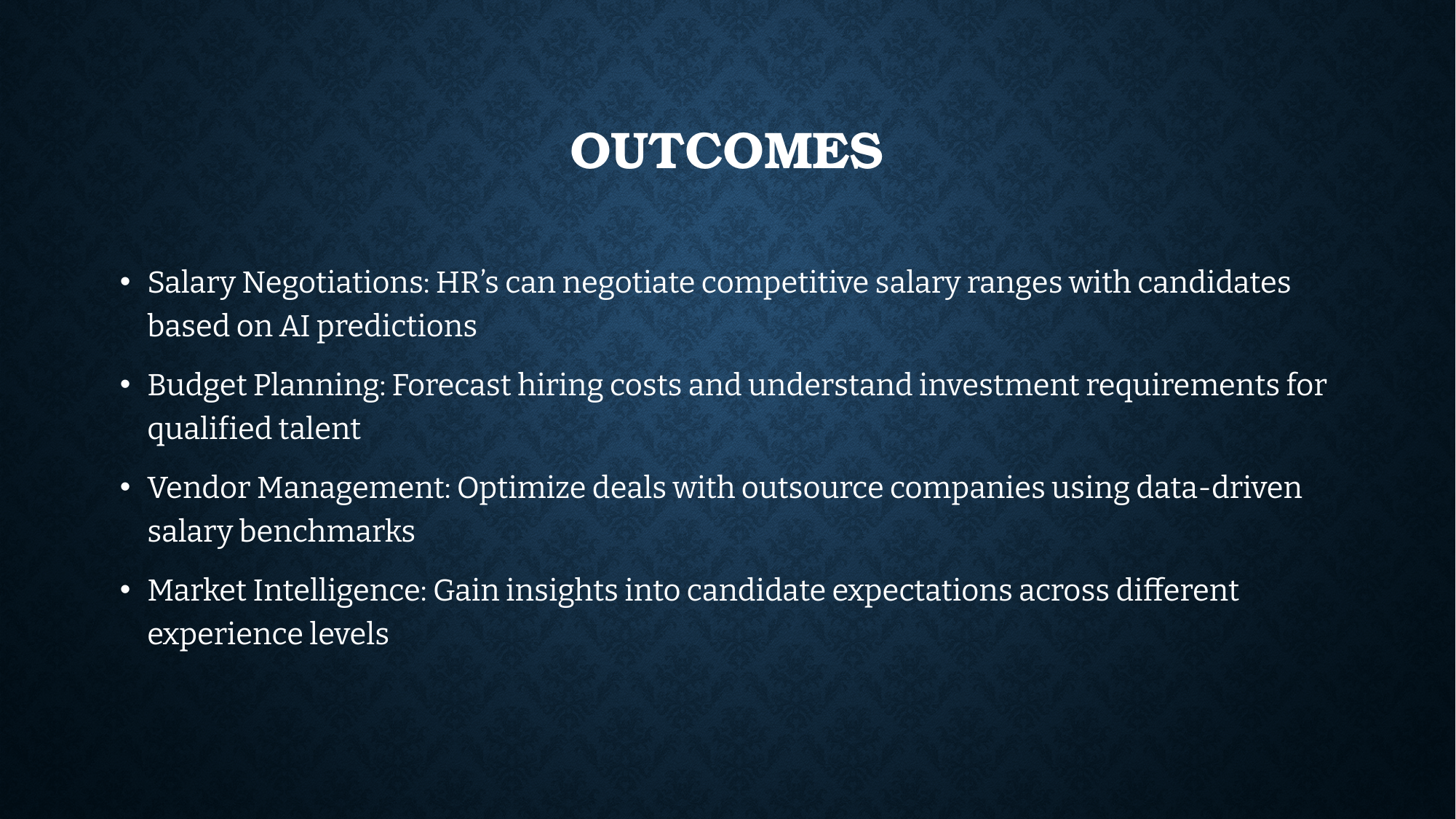

# Outcomes
Salary Negotiations: HR’s can negotiate competitive salary ranges with candidates based on AI predictions
Budget Planning: Forecast hiring costs and understand investment requirements for qualified talent
Vendor Management: Optimize deals with outsource companies using data-driven salary benchmarks
Market Intelligence: Gain insights into candidate expectations across different experience levels